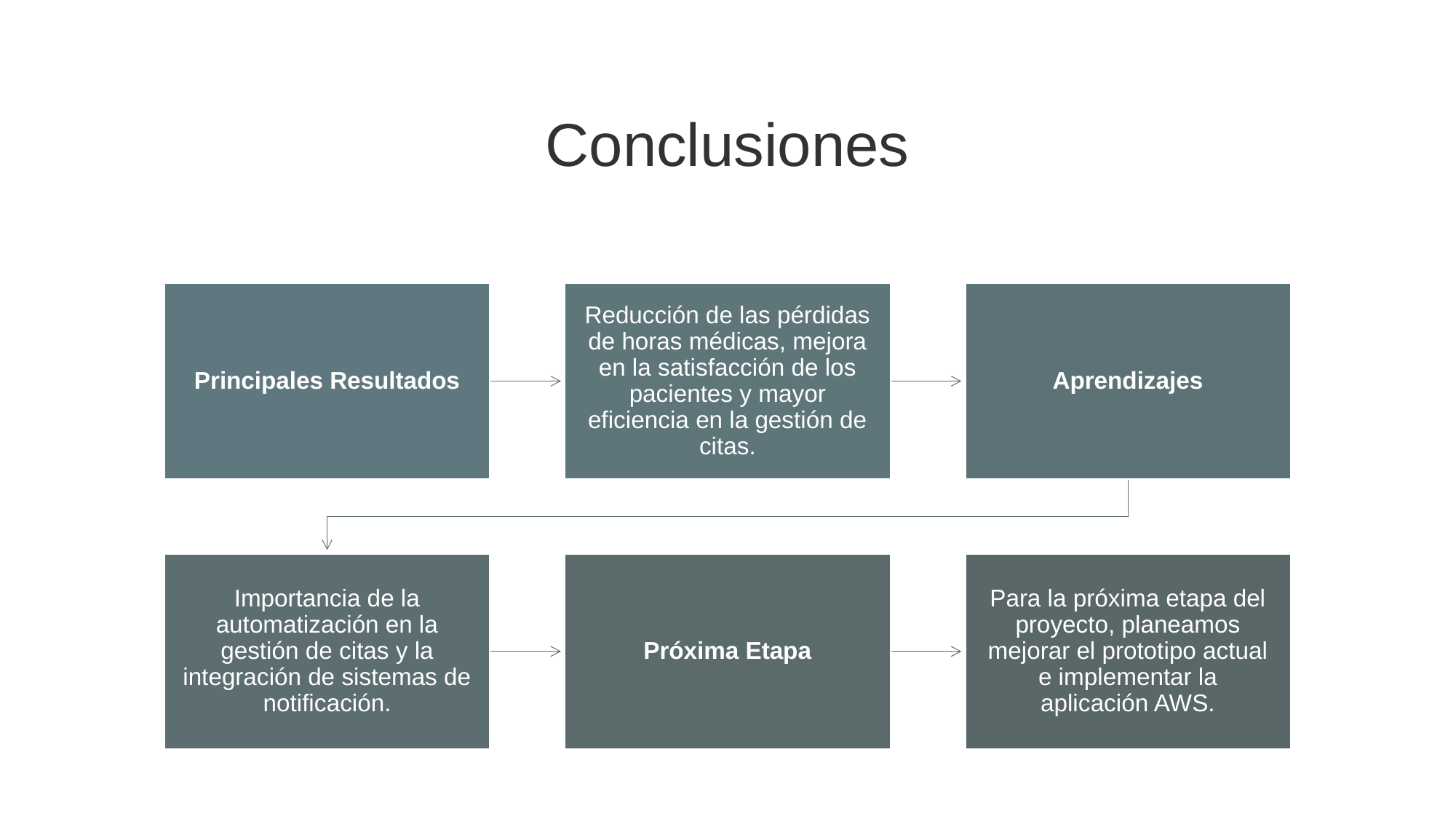

# Conclusiones

Principales Resultados

Reducción de las pérdidas de horas médicas, mejora en la satisfacción de los pacientes y mayor eficiencia en la gestión de citas.

Aprendizajes

Importancia de la automatización en la gestión de citas y la integración de sistemas de notificación.

Próxima Etapa
Para la próxima etapa del proyecto, planeamos mejorar el prototipo actual e implementar la aplicación AWS.